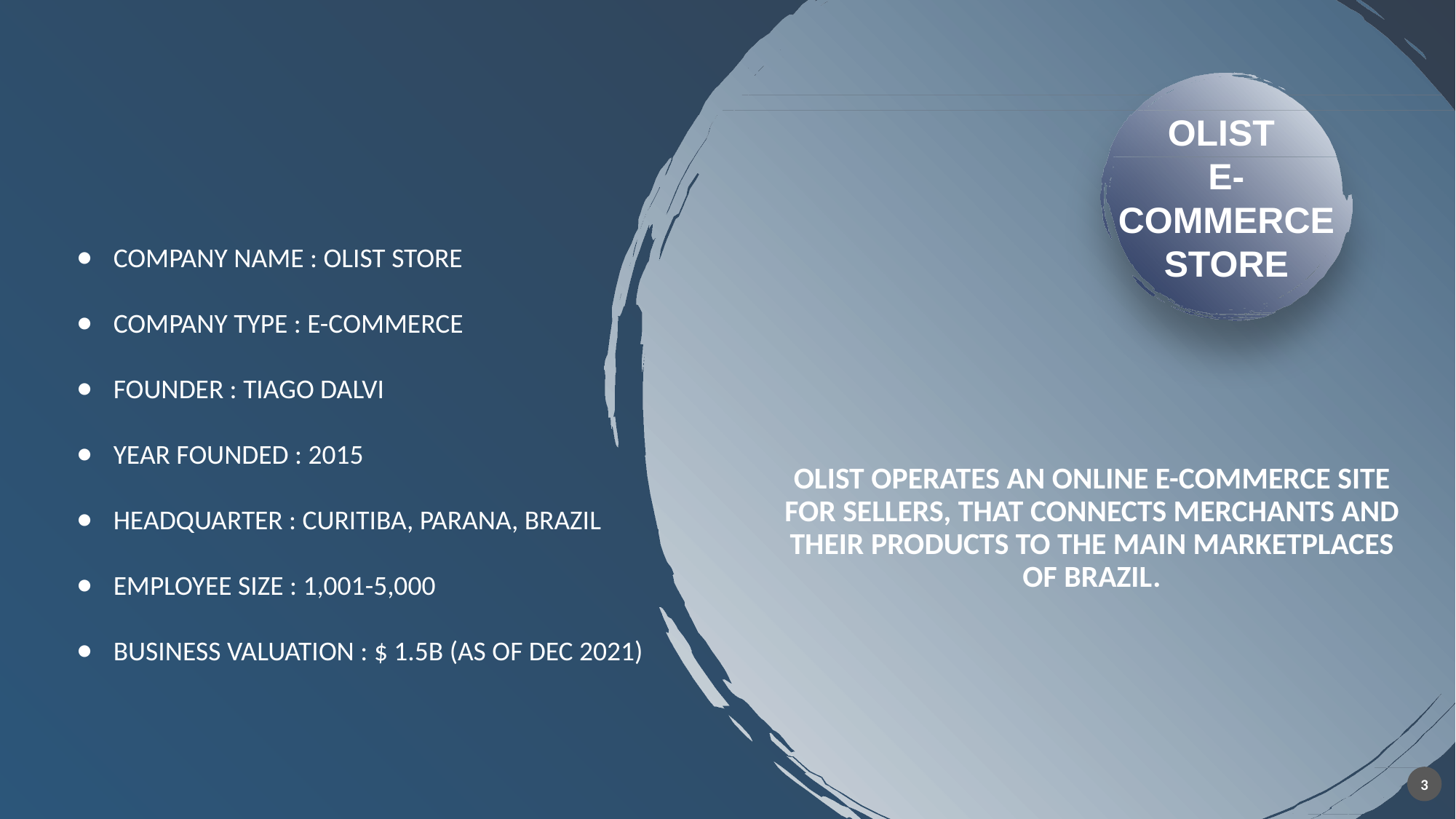

OLIST
E-COMMERCE STORE
Company Name : Olist Store
Company Type : E-Commerce
Founder : Tiago Dalvi
Year Founded : 2015
HeadquaRter : Curitiba, Parana, Brazil
Employee Size : 1,001-5,000
Business Valuation : $ 1.5B (as of Dec 2021)

Olist operates an online e-commerce site for sellers, that connects merchants and their products to the main marketplaces of Brazil.
3